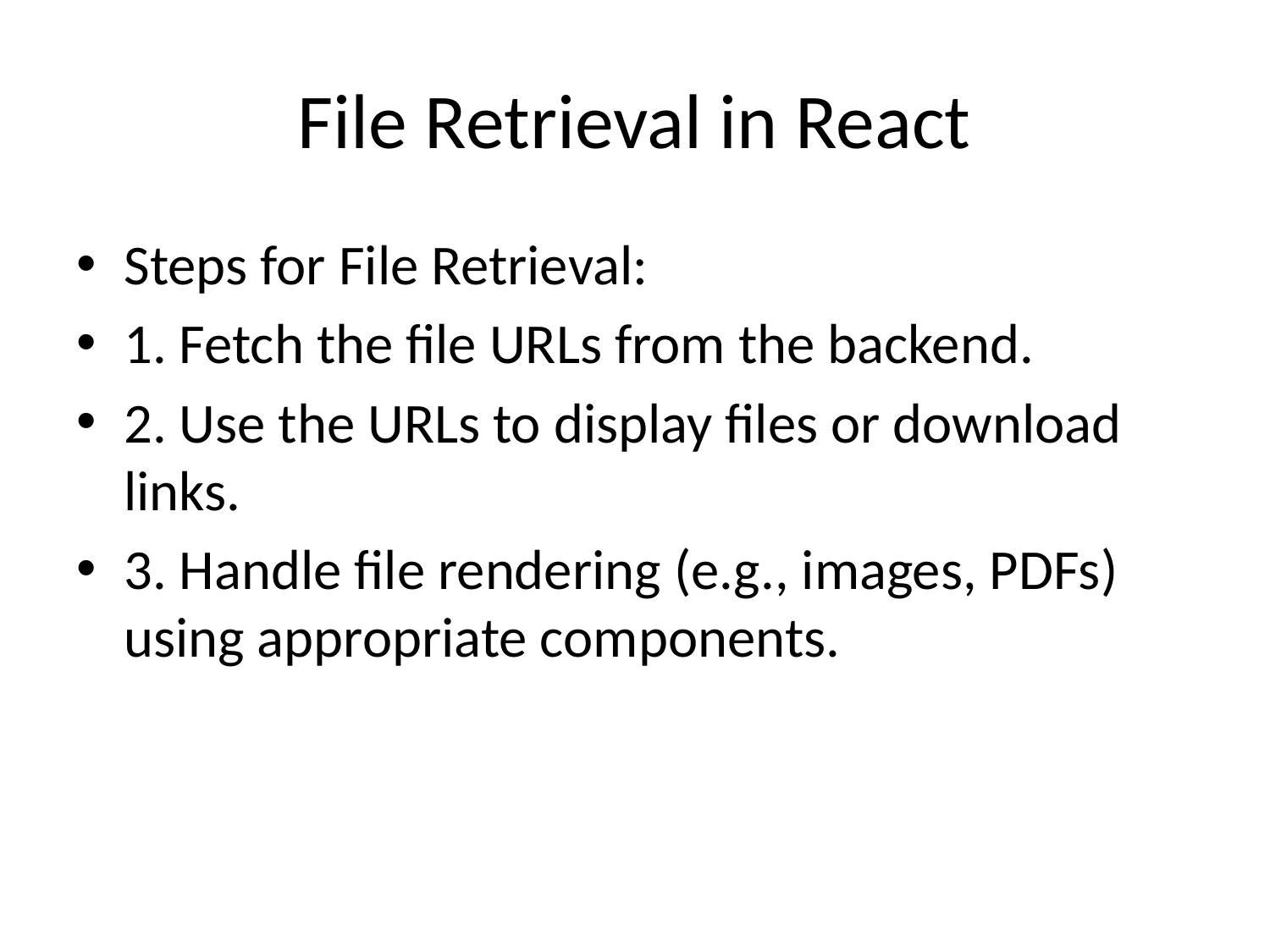

# File Retrieval in React
Steps for File Retrieval:
1. Fetch the file URLs from the backend.
2. Use the URLs to display files or download links.
3. Handle file rendering (e.g., images, PDFs) using appropriate components.